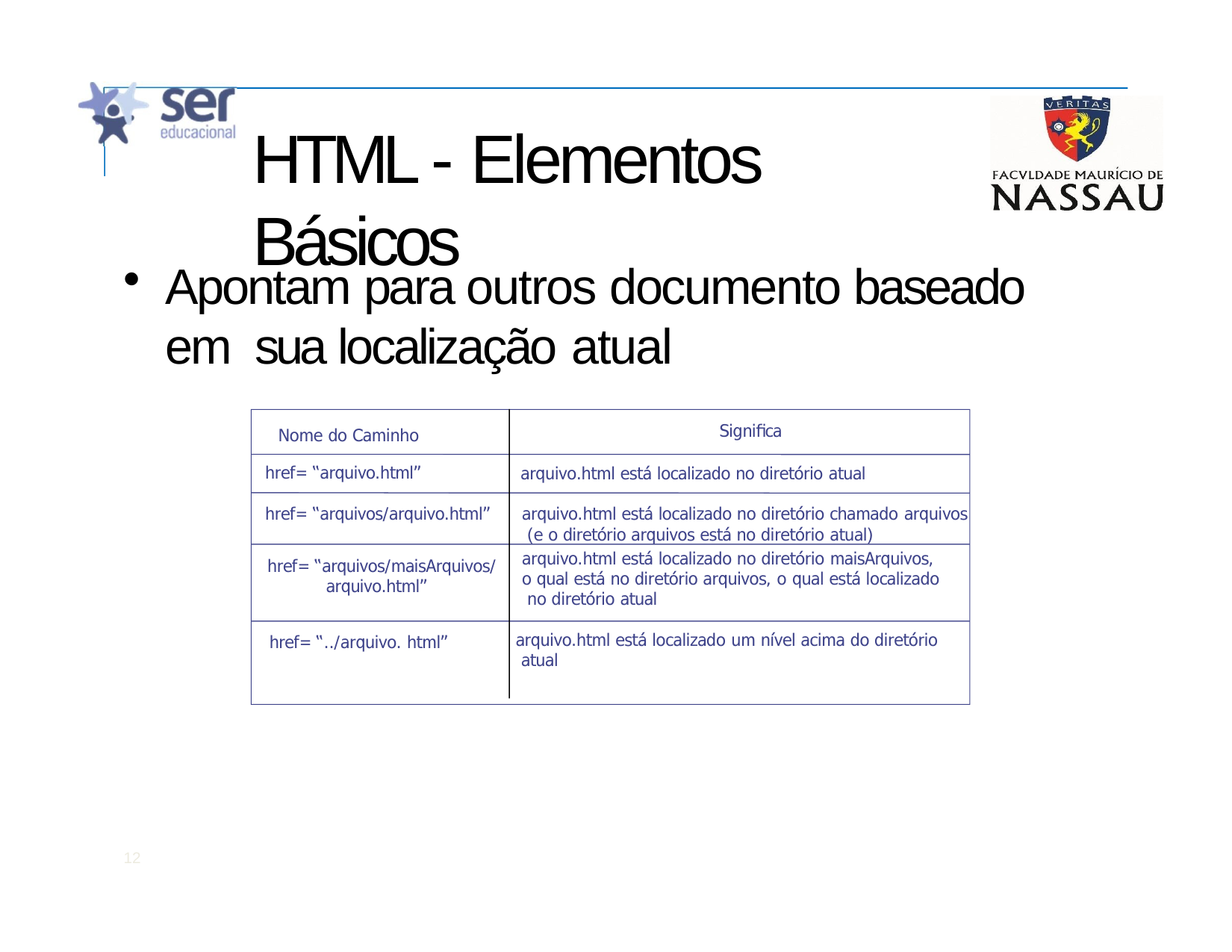

# HTML - Elementos Básicos
Apontam para outros documento baseado em  sua localização atual

Significa
Nome do Caminho
href= “arquivo.html”
arquivo.html está localizado no diretório atual

href= “arquivos/arquivo.html”
arquivo.html está localizado no diretório chamado arquivos  (e o diretório arquivos está no diretório atual)

arquivo.html está localizado no diretório maisArquivos,  o qual está no diretório arquivos, o qual está localizado  no diretório atual
href= “arquivos/maisArquivos/  arquivo.html”

arquivo.html está localizado um nível acima do diretório  atual
href= “../arquivo. html”
12